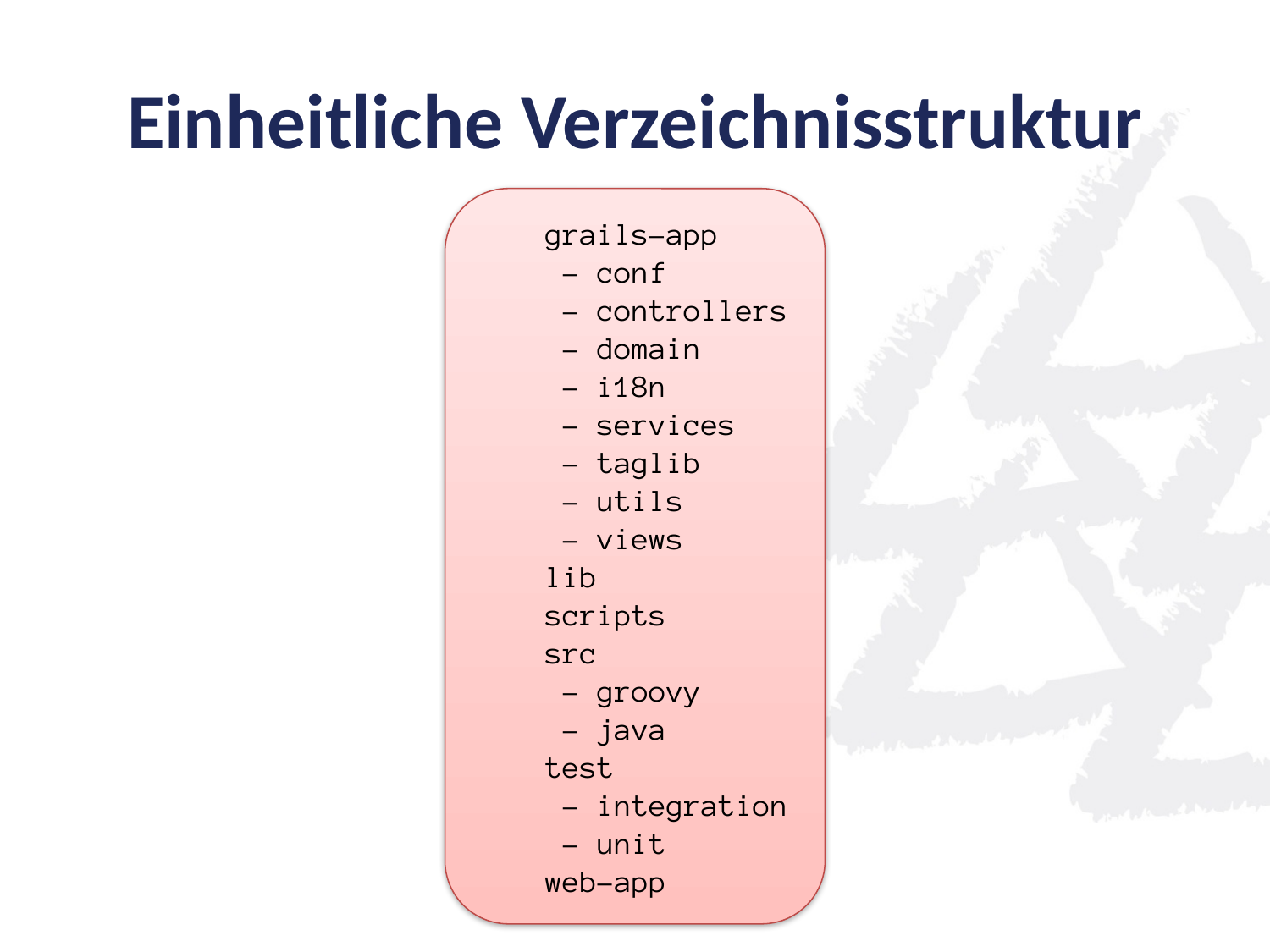

Einheitliche Verzeichnisstruktur
    grails-app
     - conf
     - controllers
     - domain
     - i18n
     - services
     - taglib
     - utils
     - views
    lib
    scripts
    src
     - groovy
     - java
    test
     - integration
     - unit
    web-app